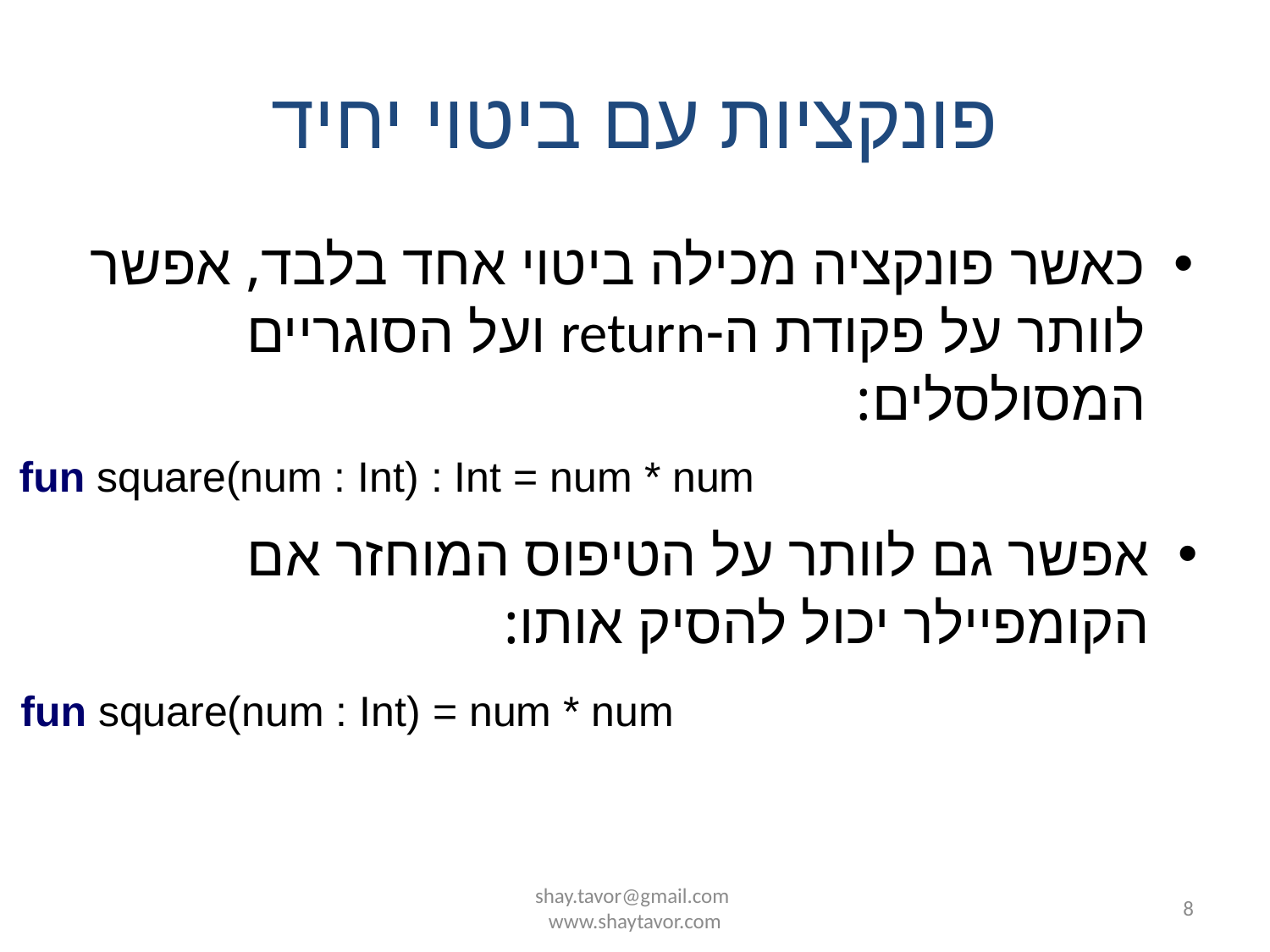

# פונקציות עם ביטוי יחיד
כאשר פונקציה מכילה ביטוי אחד בלבד, אפשר לוותר על פקודת ה-return ועל הסוגריים המסולסלים:
fun square(num : Int) : Int = num * num
אפשר גם לוותר על הטיפוס המוחזר אם הקומפיילר יכול להסיק אותו:
fun square(num : Int) = num * num
shay.tavor@gmail.com
www.shaytavor.com
8